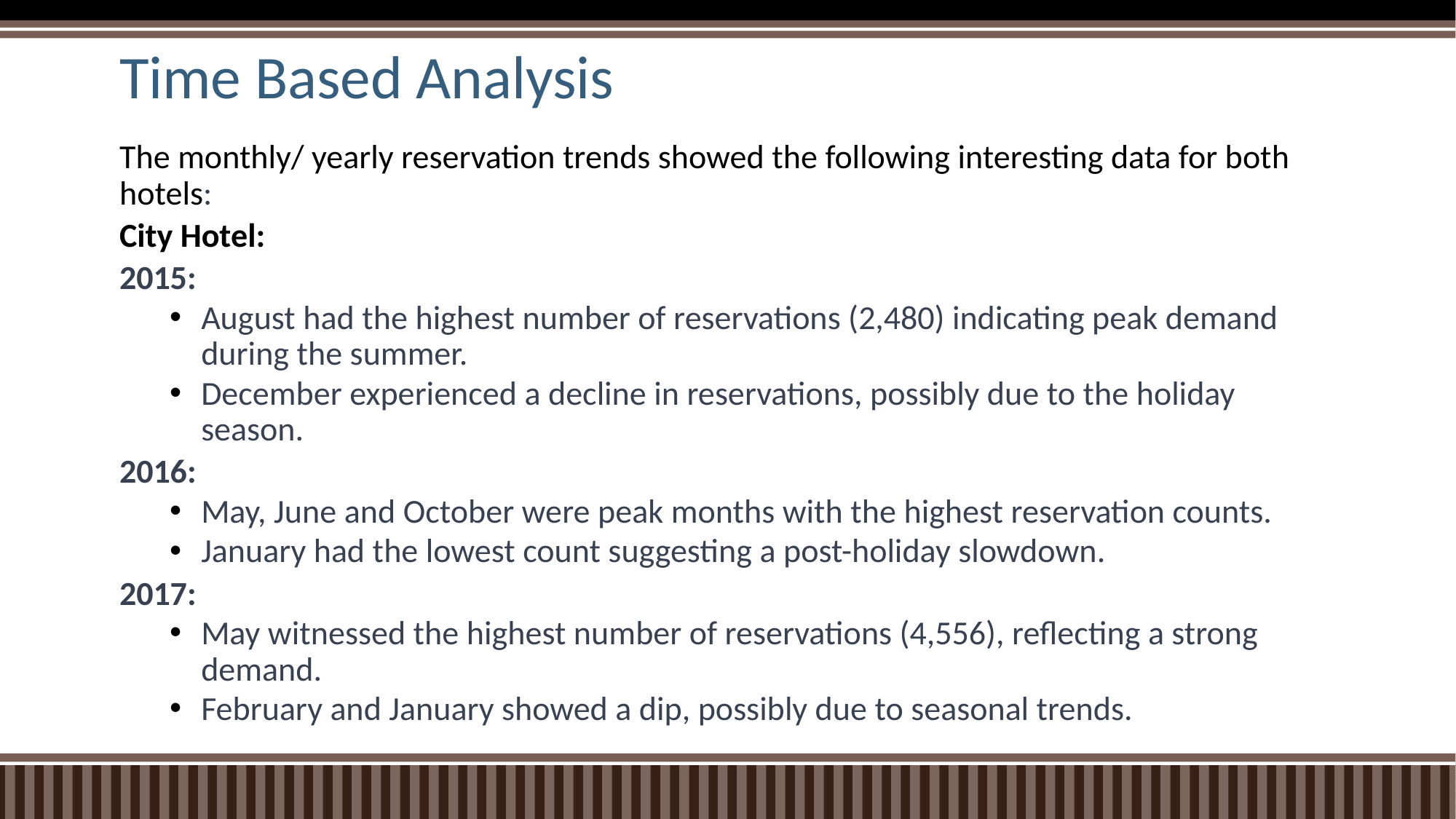

# Time Based Analysis
The monthly/ yearly reservation trends showed the following interesting data for both hotels:
City Hotel:
2015:
August had the highest number of reservations (2,480) indicating peak demand during the summer.
December experienced a decline in reservations, possibly due to the holiday season.
2016:
May, June and October were peak months with the highest reservation counts.
January had the lowest count suggesting a post-holiday slowdown.
2017:
May witnessed the highest number of reservations (4,556), reflecting a strong demand.
February and January showed a dip, possibly due to seasonal trends.